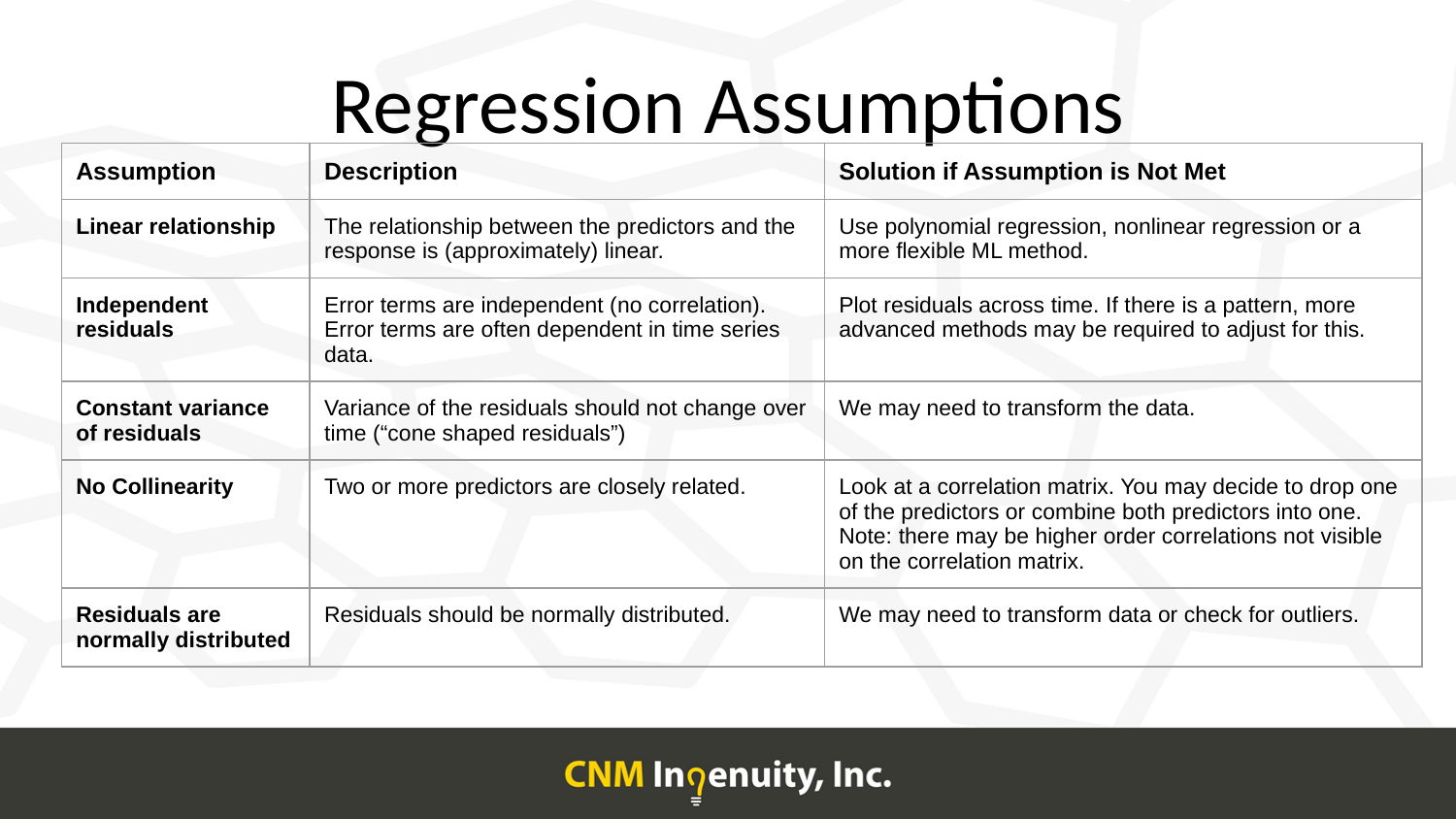

# Regression Assumptions
| Assumption | Description | Solution if Assumption is Not Met |
| --- | --- | --- |
| Linear relationship | The relationship between the predictors and the response is (approximately) linear. | Use polynomial regression, nonlinear regression or a more flexible ML method. |
| Independent residuals | Error terms are independent (no correlation). Error terms are often dependent in time series data. | Plot residuals across time. If there is a pattern, more advanced methods may be required to adjust for this. |
| Constant variance of residuals | Variance of the residuals should not change over time (“cone shaped residuals”) | We may need to transform the data. |
| No Collinearity | Two or more predictors are closely related. | Look at a correlation matrix. You may decide to drop one of the predictors or combine both predictors into one. Note: there may be higher order correlations not visible on the correlation matrix. |
| Residuals are normally distributed | Residuals should be normally distributed. | We may need to transform data or check for outliers. |